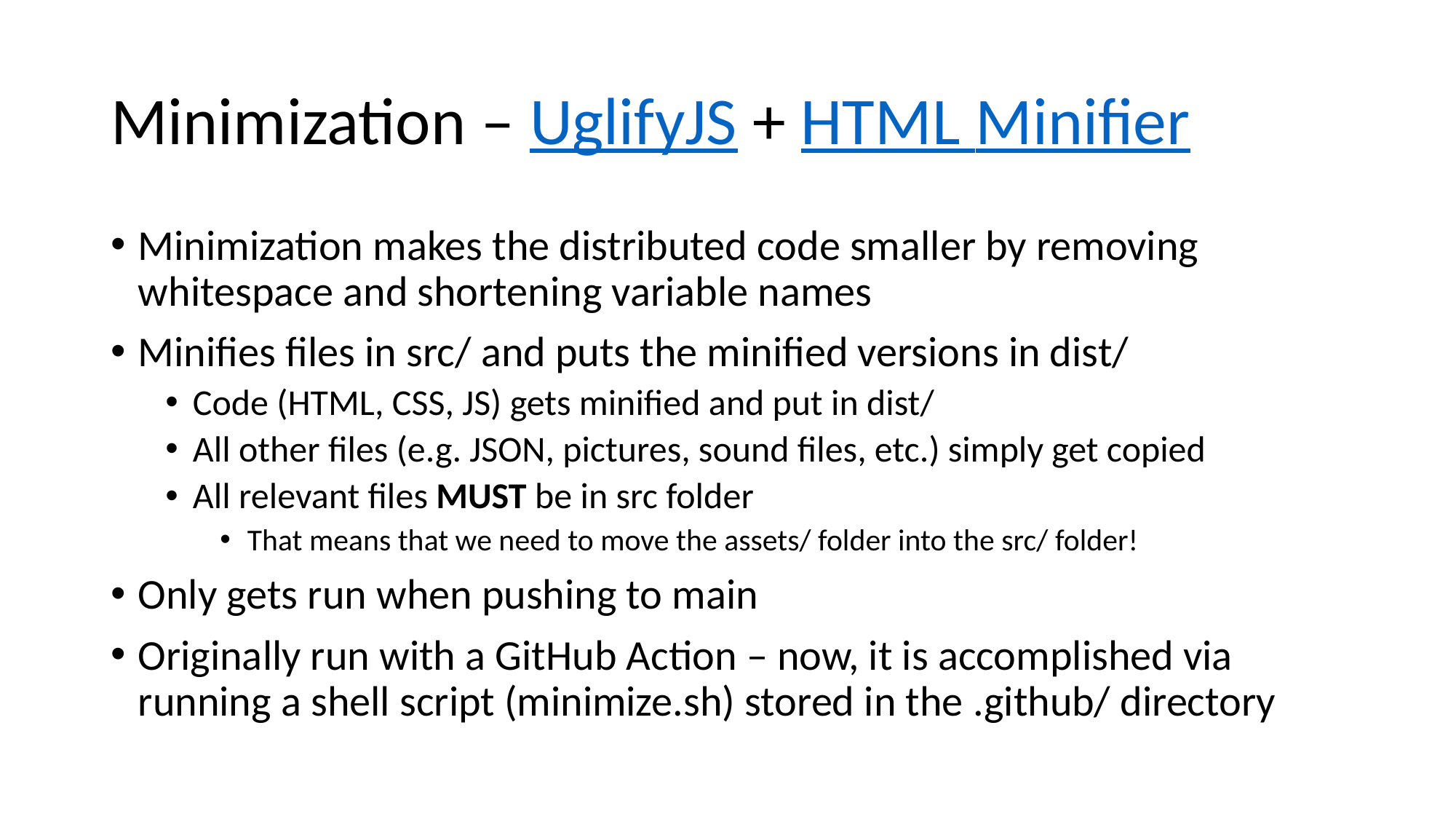

# Minimization – UglifyJS + HTML Minifier
Minimization makes the distributed code smaller by removing whitespace and shortening variable names
Minifies files in src/ and puts the minified versions in dist/
Code (HTML, CSS, JS) gets minified and put in dist/
All other files (e.g. JSON, pictures, sound files, etc.) simply get copied
All relevant files MUST be in src folder
That means that we need to move the assets/ folder into the src/ folder!
Only gets run when pushing to main
Originally run with a GitHub Action – now, it is accomplished via running a shell script (minimize.sh) stored in the .github/ directory